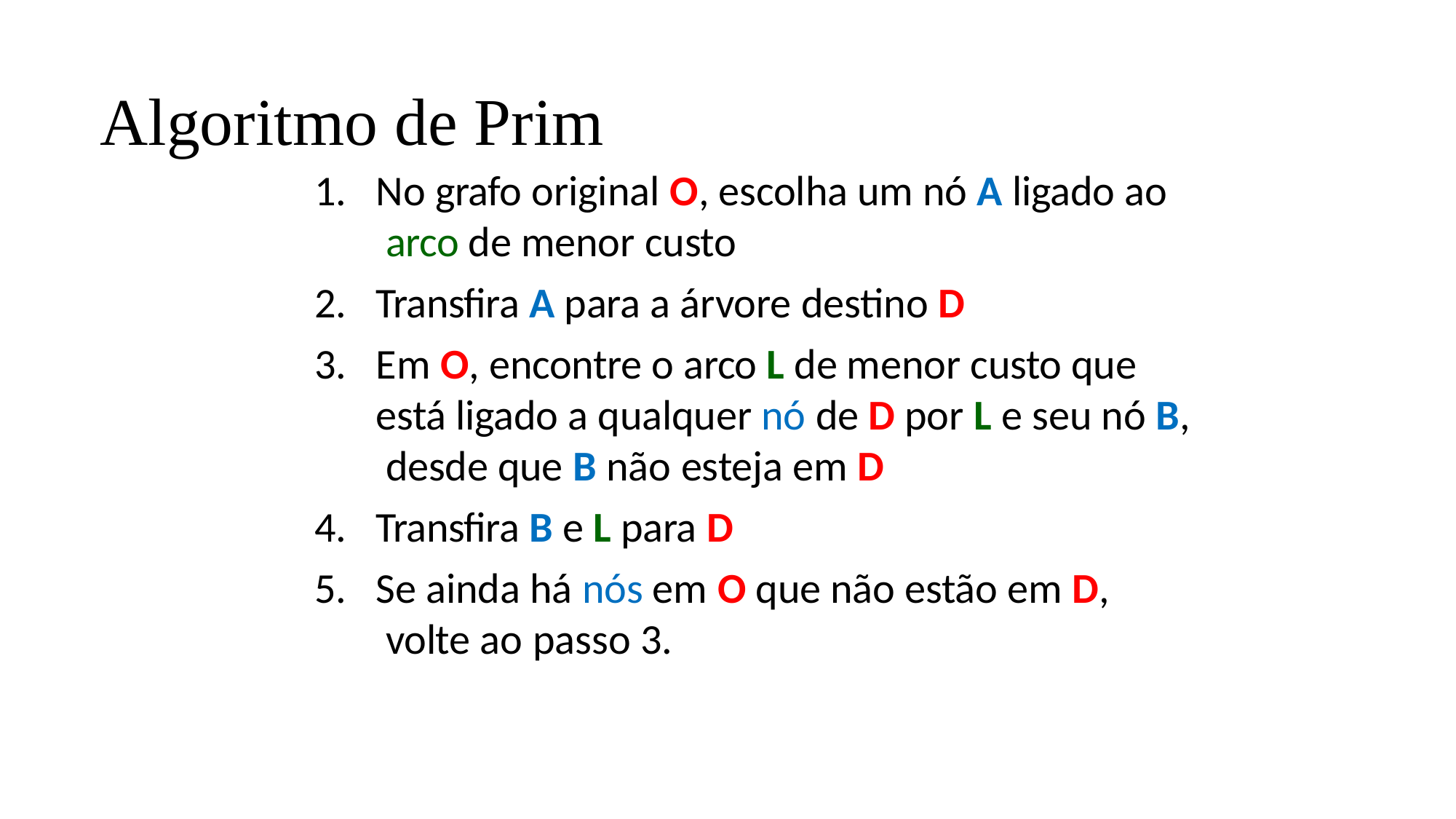

# Algoritmo de Prim
No grafo original O, escolha um nó A ligado ao  arco de menor custo
Transfira A para a árvore destino D
Em O, encontre o arco L de menor custo que  está ligado a qualquer nó de D por L e seu nó B,  desde que B não esteja em D
Transfira B e L para D
Se ainda há nós em O que não estão em D,  volte ao passo 3.